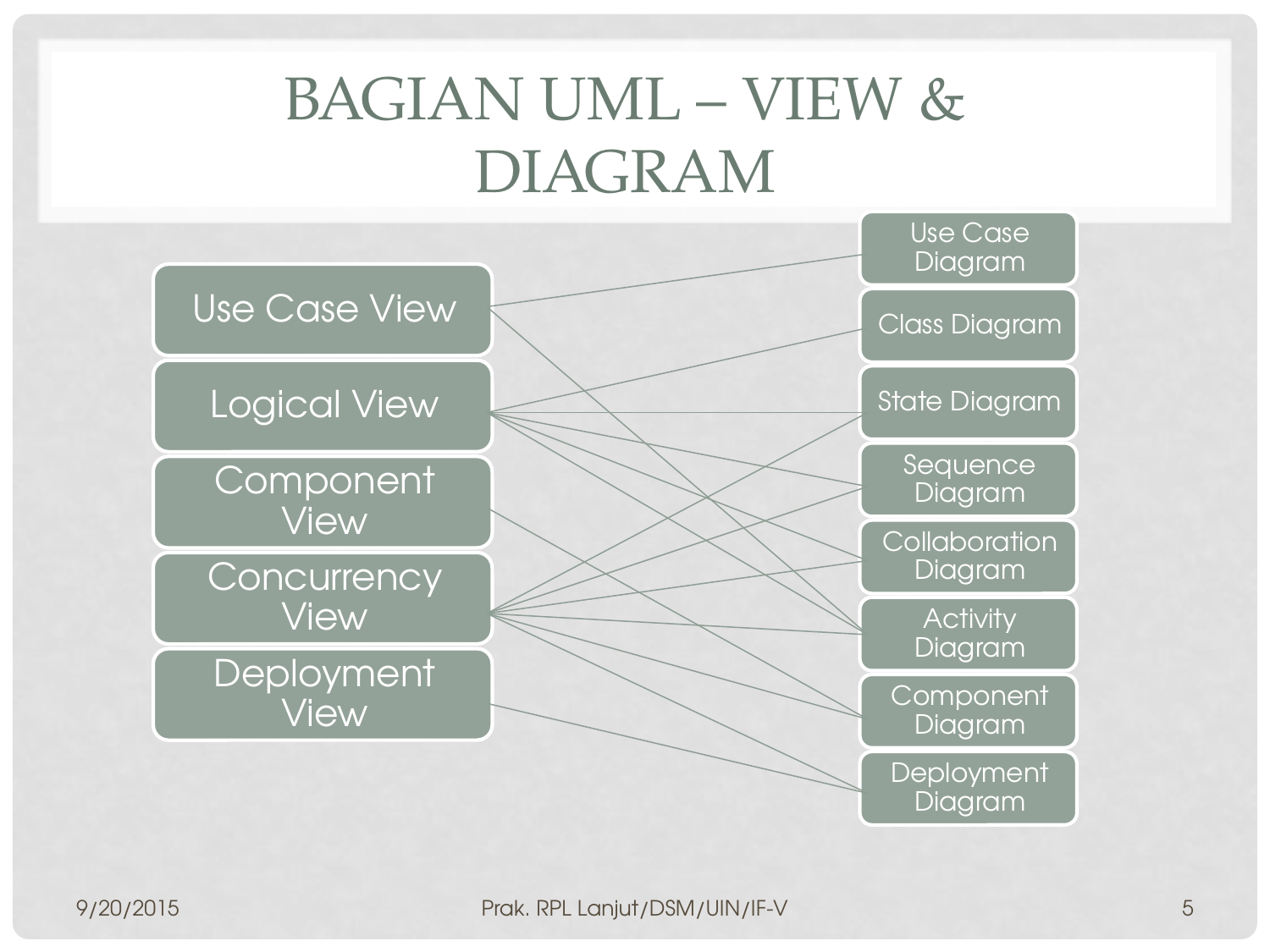

# Bagian UML – View & Diagram
Use Case Diagram
Class Diagram
State Diagram
Sequence Diagram
Collaboration Diagram
Activity Diagram
Component Diagram
Deployment Diagram
Use Case View
Logical View
Component View
Concurrency View
Deployment View
9/20/2015
Prak. RPL Lanjut/DSM/UIN/IF-V
5